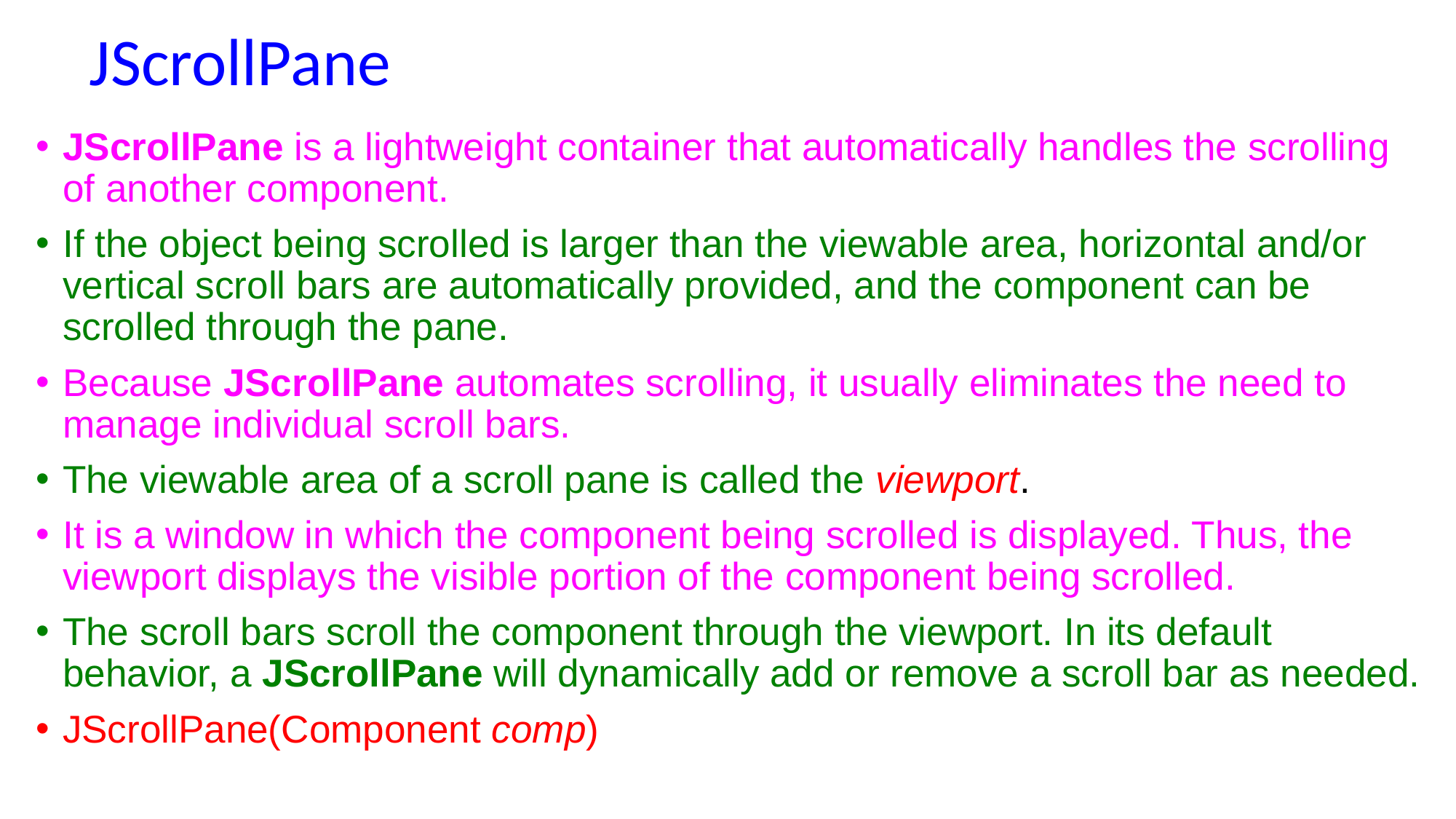

# JScrollPane
JScrollPane is a lightweight container that automatically handles the scrolling of another component.
If the object being scrolled is larger than the viewable area, horizontal and/or vertical scroll bars are automatically provided, and the component can be scrolled through the pane.
Because JScrollPane automates scrolling, it usually eliminates the need to manage individual scroll bars.
The viewable area of a scroll pane is called the viewport.
It is a window in which the component being scrolled is displayed. Thus, the viewport displays the visible portion of the component being scrolled.
The scroll bars scroll the component through the viewport. In its default behavior, a JScrollPane will dynamically add or remove a scroll bar as needed.
JScrollPane(Component comp)